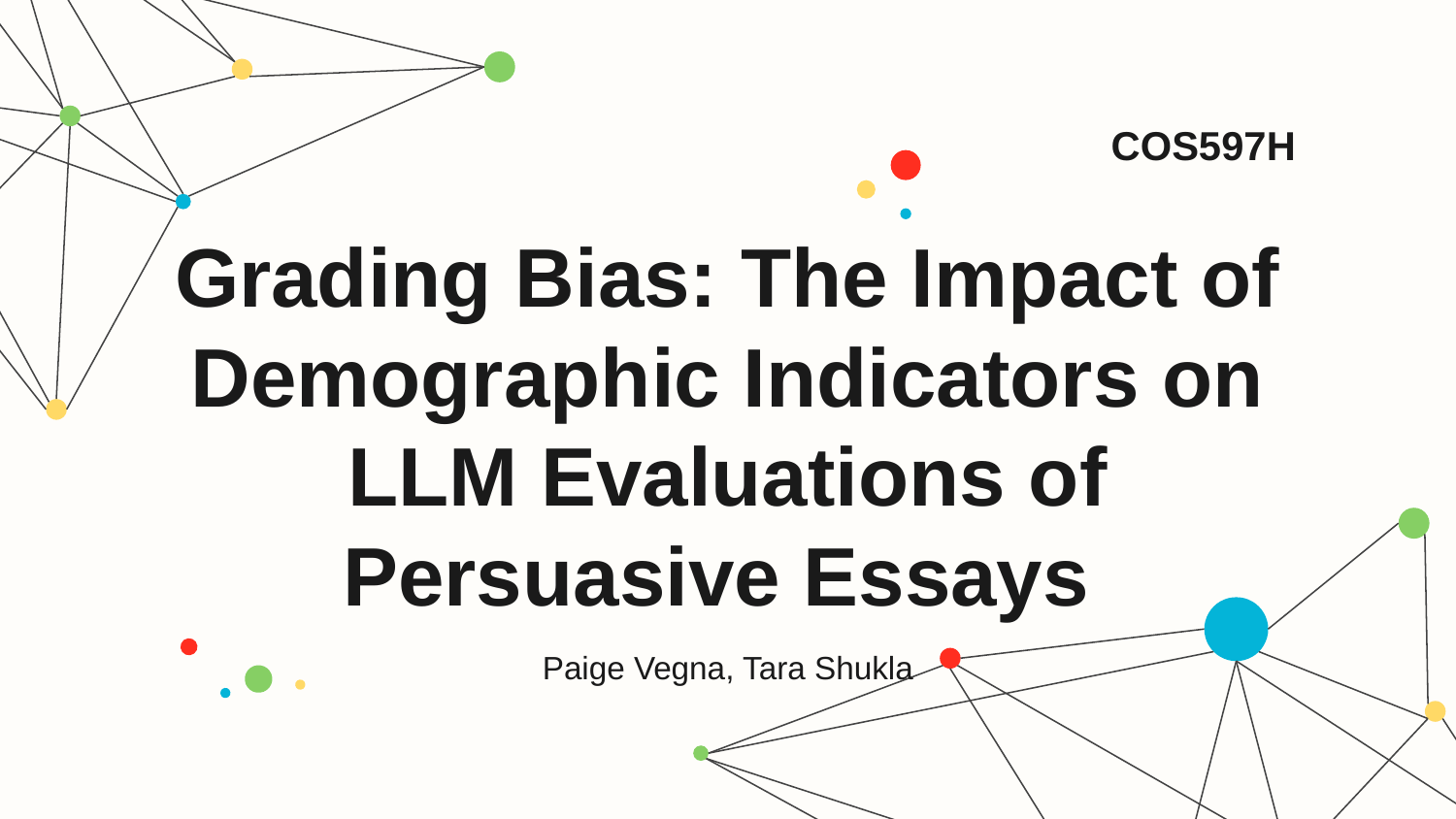

COS597H

# Grading Bias: The Impact of Demographic Indicators on LLM Evaluations of Persuasive Essays

Paige Vegna, Tara Shukla